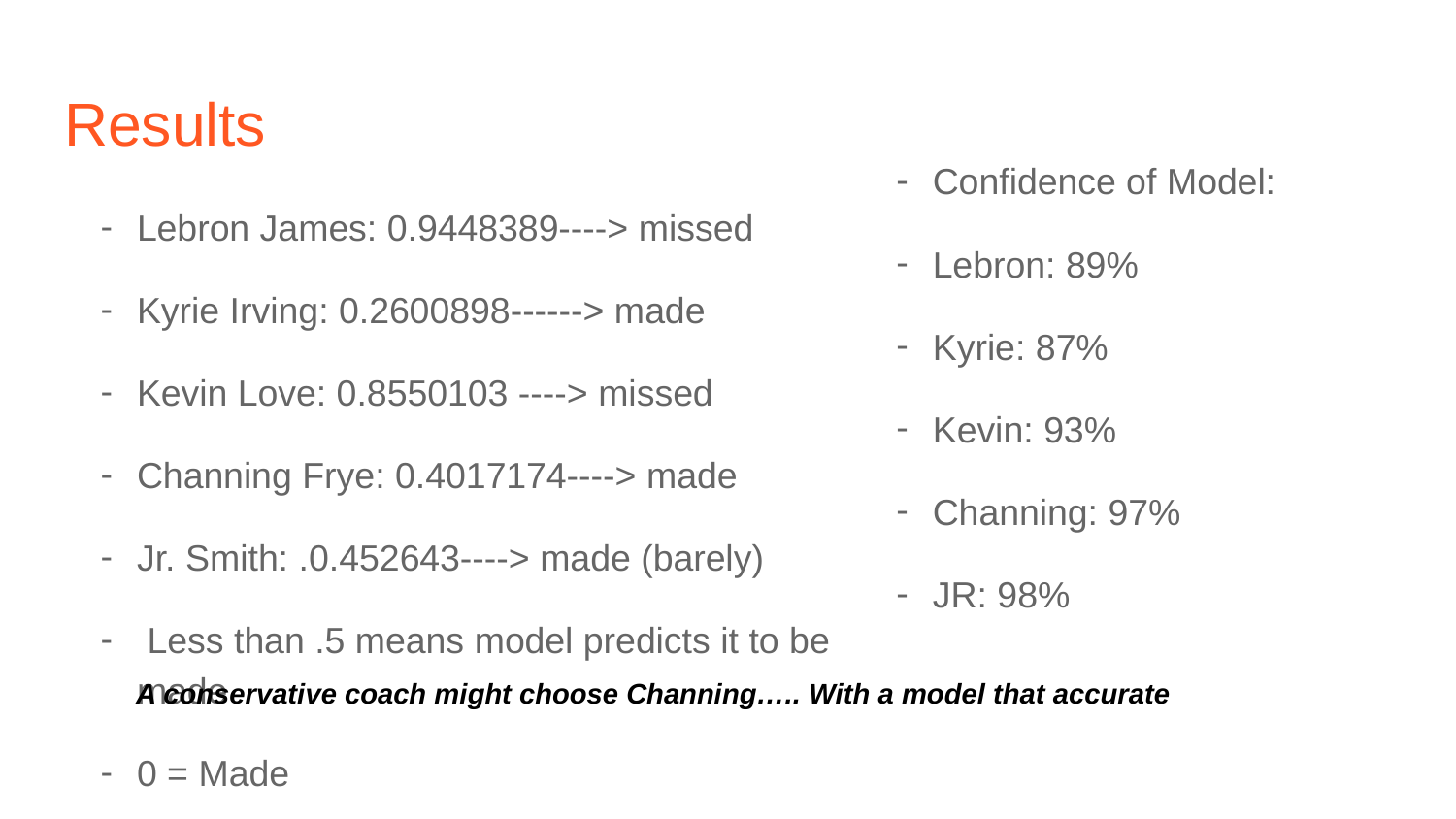

# Results
Confidence of Model:
Lebron: 89%
Kyrie: 87%
Kevin: 93%
Channing: 97%
JR: 98%
Lebron James: 0.9448389----> missed
Kyrie Irving: 0.2600898------> made
Kevin Love: 0.8550103 ----> missed
Channing Frye: 0.4017174----> made
Jr. Smith: .0.452643----> made (barely)
 Less than .5 means model predicts it to be made
0 = Made
1 = Missed

A conservative coach might choose Channing….. With a model that accurate